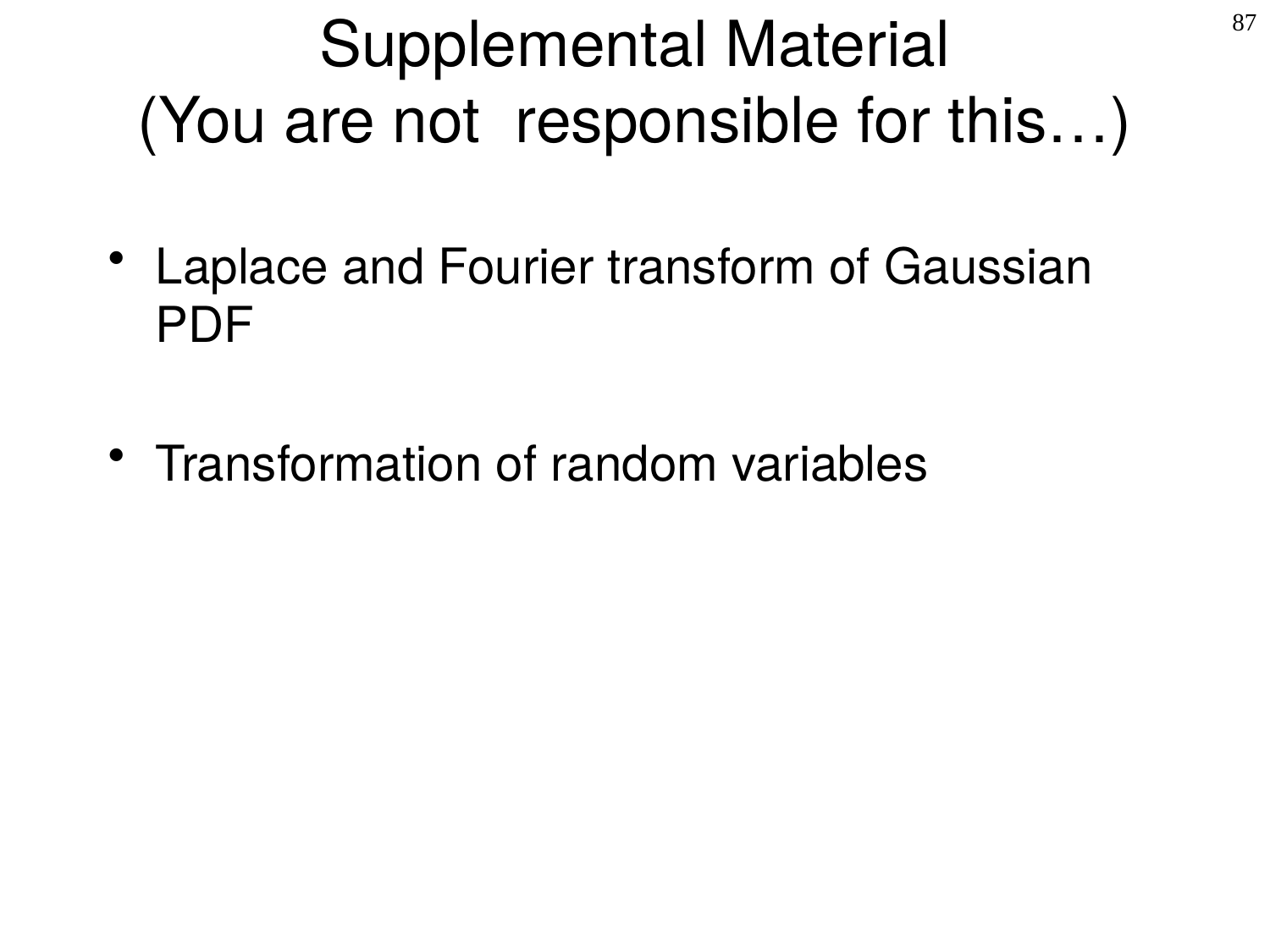

# Supplemental Material (You are not  responsible for this…)
87

Laplace and Fourier transform of Gaussian PDF

Transformation of random variables